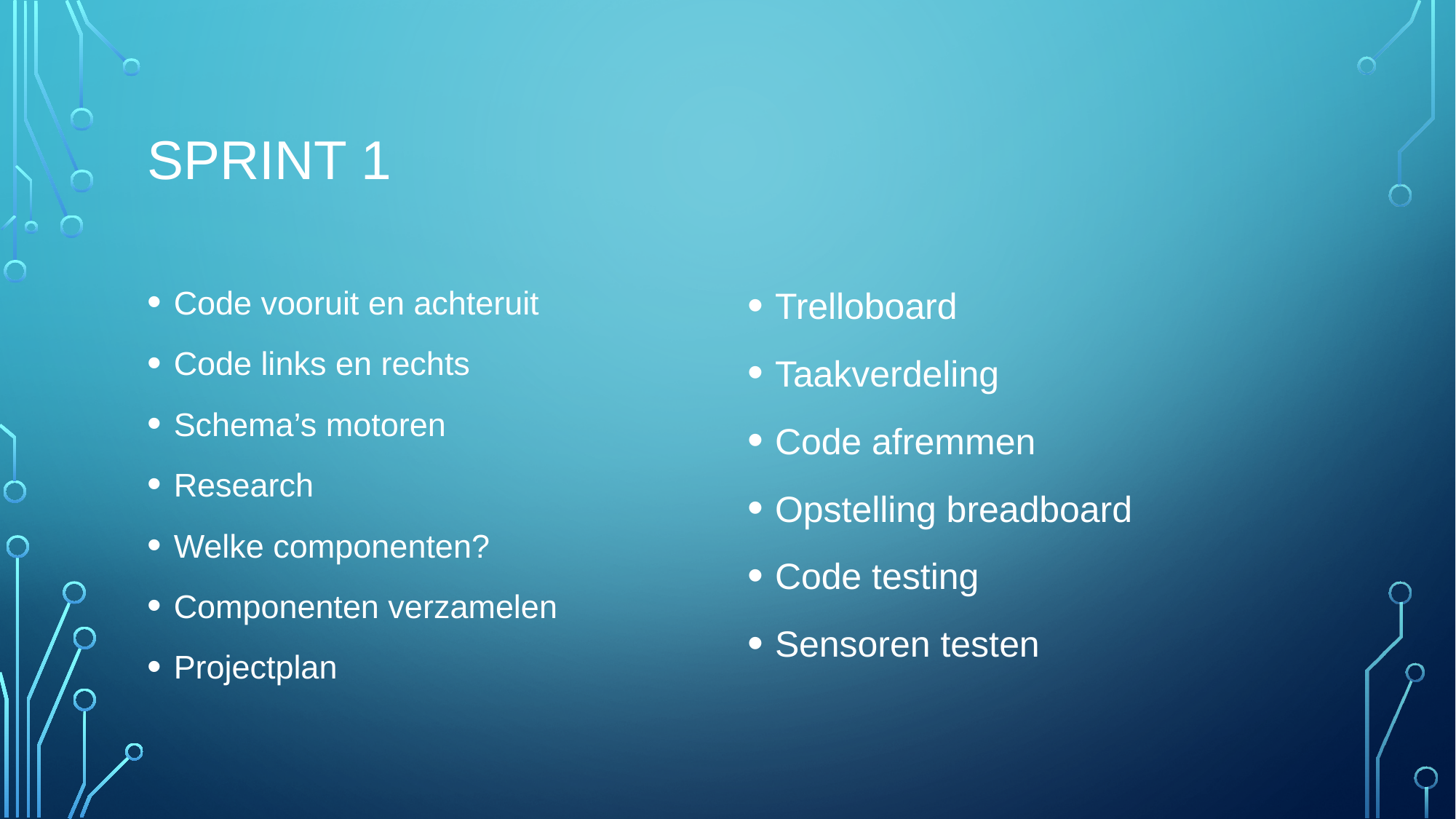

# Sprint 1
Code vooruit en achteruit
Code links en rechts
Schema’s motoren
Research
Welke componenten?
Componenten verzamelen
Projectplan

Trelloboard
Taakverdeling
Code afremmen
Opstelling breadboard
Code testing
Sensoren testen